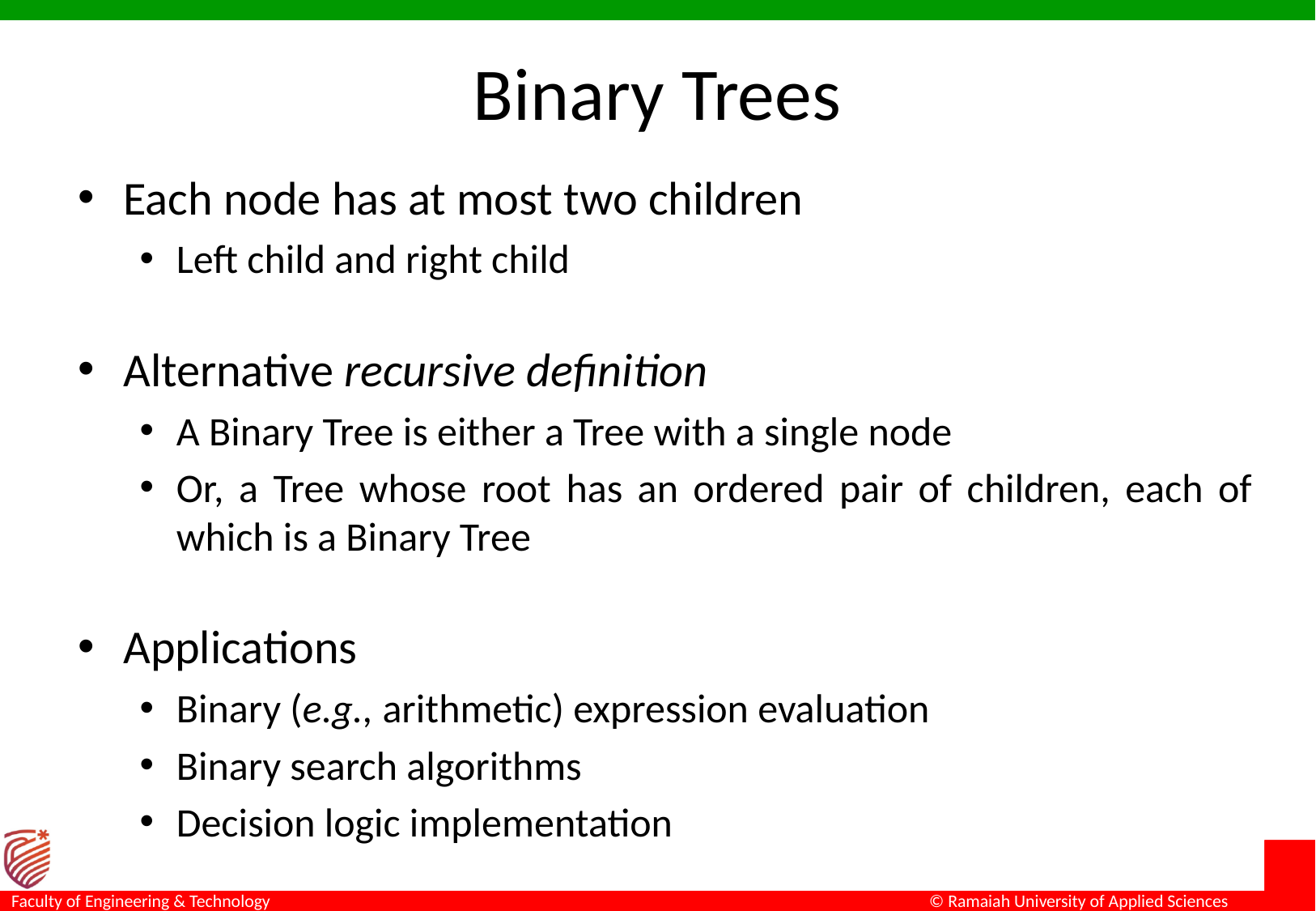

# Binary Trees
Each node has at most two children
Left child and right child

Alternative recursive definition
A Binary Tree is either a Tree with a single node
Or, a Tree whose root has an ordered pair of children, each of which is a Binary Tree

Applications
Binary (e.g., arithmetic) expression evaluation
Binary search algorithms
Decision logic implementation